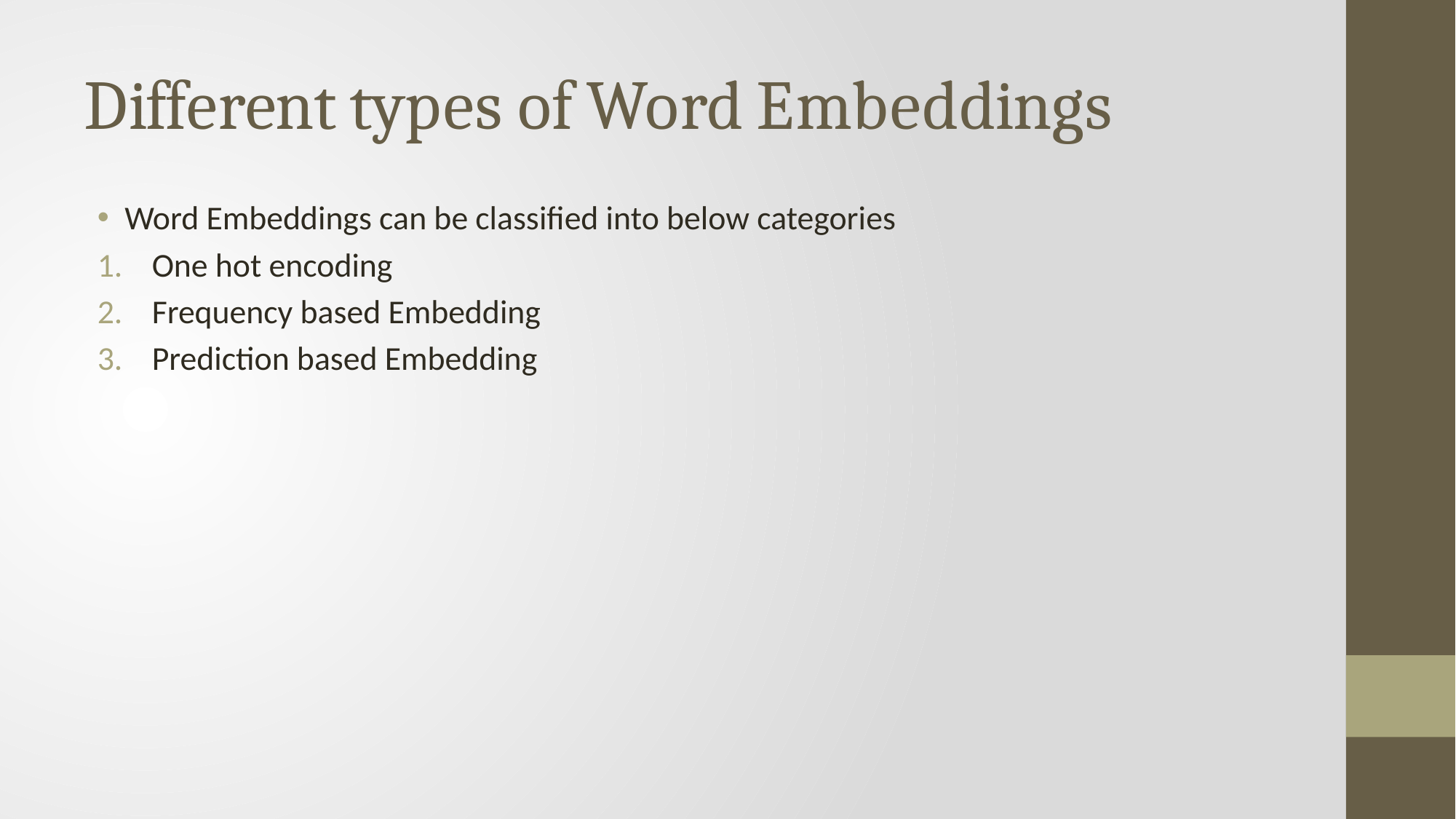

# Different types of Word Embeddings
Word Embeddings can be classified into below categories
One hot encoding
Frequency based Embedding
Prediction based Embedding